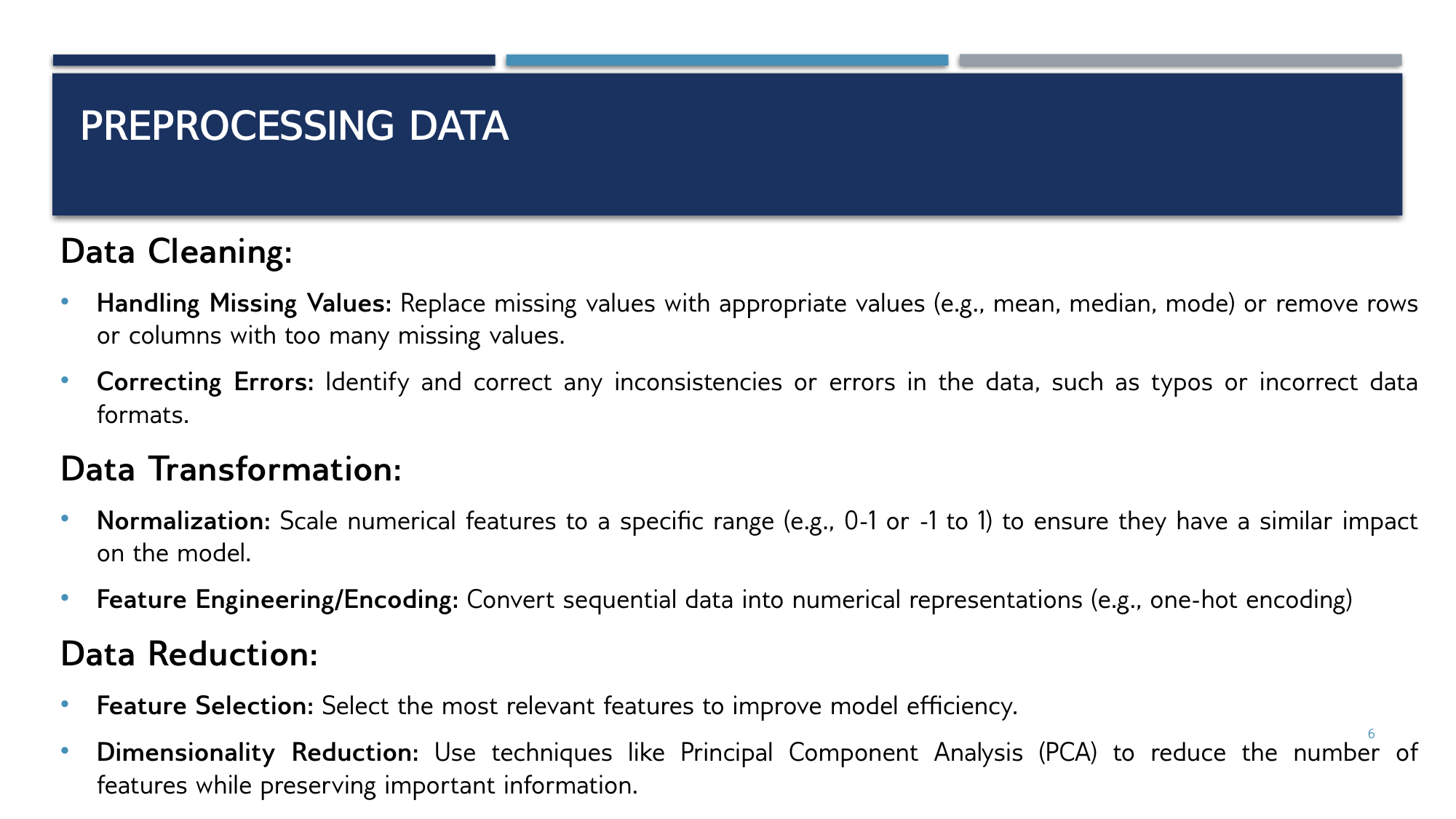

# Preprocessing Data
Data Cleaning:
Handling Missing Values: Replace missing values with appropriate values (e.g., mean, median, mode) or remove rows or columns with too many missing values.
Correcting Errors: Identify and correct any inconsistencies or errors in the data, such as typos or incorrect data formats.
Data Transformation:
Normalization: Scale numerical features to a specific range (e.g., 0-1 or -1 to 1) to ensure they have a similar impact on the model.
Feature Engineering/Encoding: Convert sequential data into numerical representations (e.g., one-hot encoding)
Data Reduction:
Feature Selection: Select the most relevant features to improve model efficiency.
Dimensionality Reduction: Use techniques like Principal Component Analysis (PCA) to reduce the number of features while preserving important information.

6